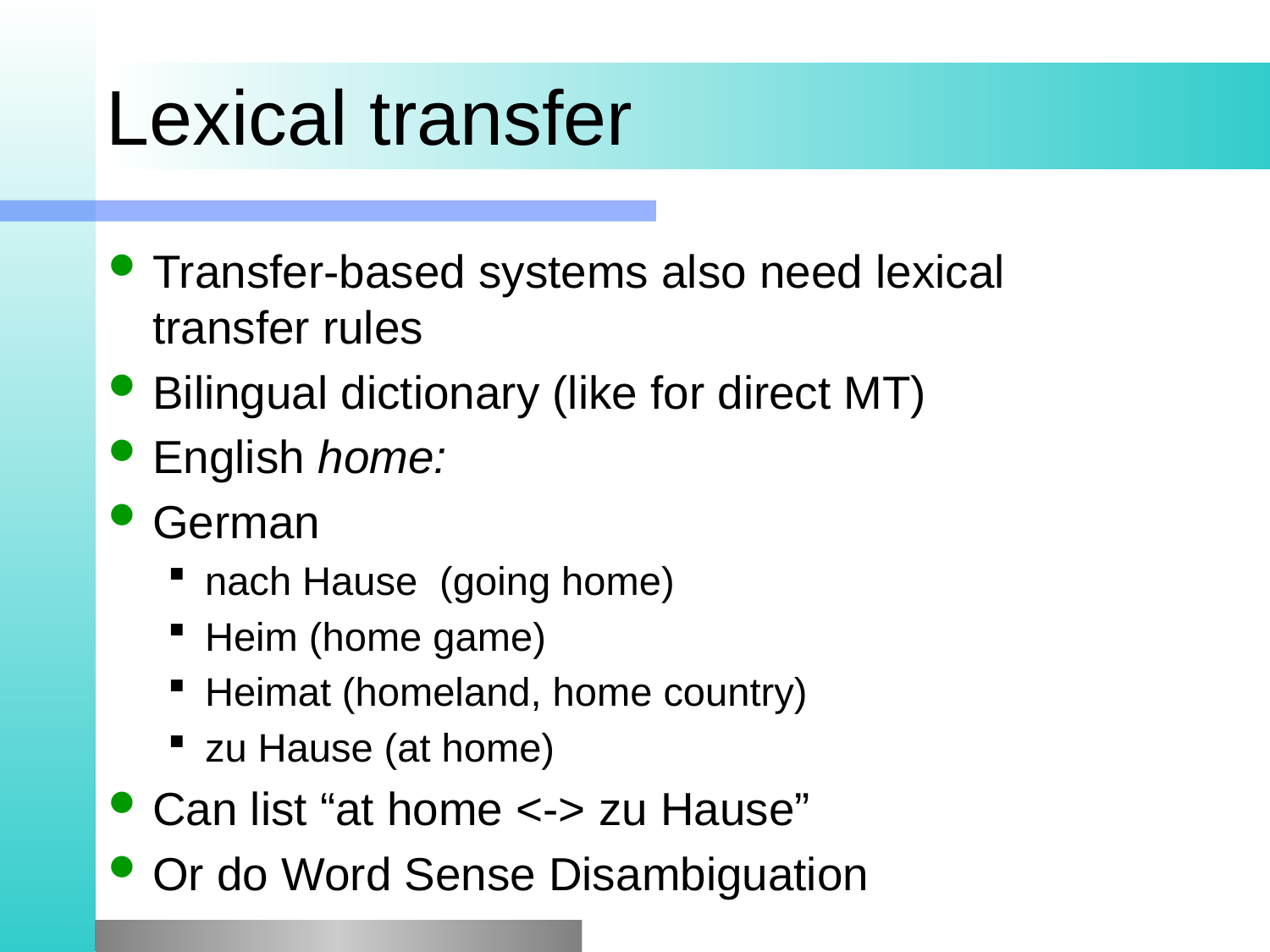

# Lexical transfer
Transfer-based systems also need lexical transfer rules
Bilingual dictionary (like for direct MT)
English home:
German
nach Hause  (going home)
Heim (home game)
Heimat (homeland, home country)
zu Hause (at home)
Can list “at home <-> zu Hause”
Or do Word Sense Disambiguation